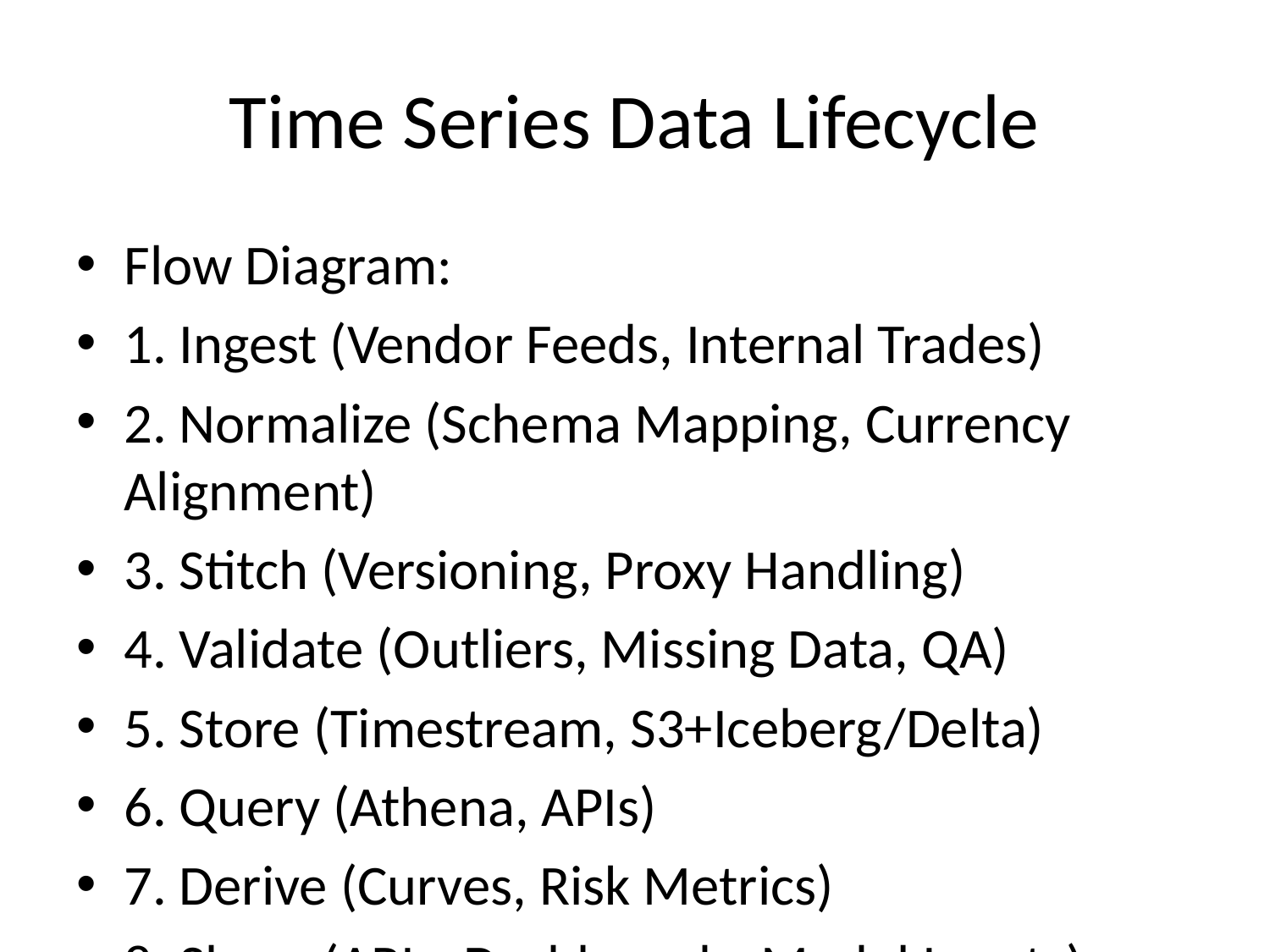

# Time Series Data Lifecycle
Flow Diagram:
1. Ingest (Vendor Feeds, Internal Trades)
2. Normalize (Schema Mapping, Currency Alignment)
3. Stitch (Versioning, Proxy Handling)
4. Validate (Outliers, Missing Data, QA)
5. Store (Timestream, S3+Iceberg/Delta)
6. Query (Athena, APIs)
7. Derive (Curves, Risk Metrics)
8. Share (APIs, Dashboards, Model Inputs)